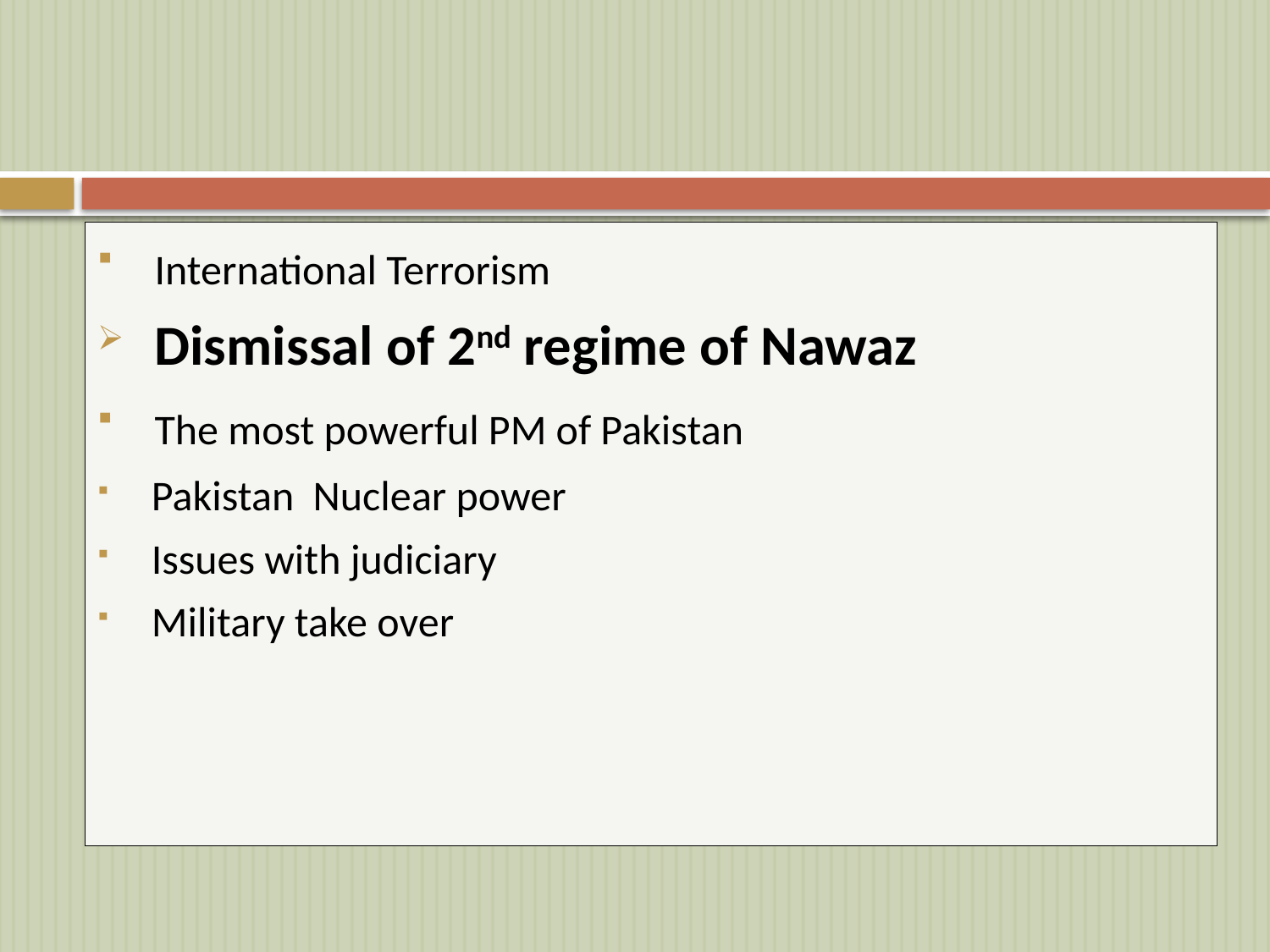

#
 International Terrorism
 Dismissal of 2nd regime of Nawaz
 The most powerful PM of Pakistan
 Pakistan  Nuclear power
 Issues with judiciary
 Military take over